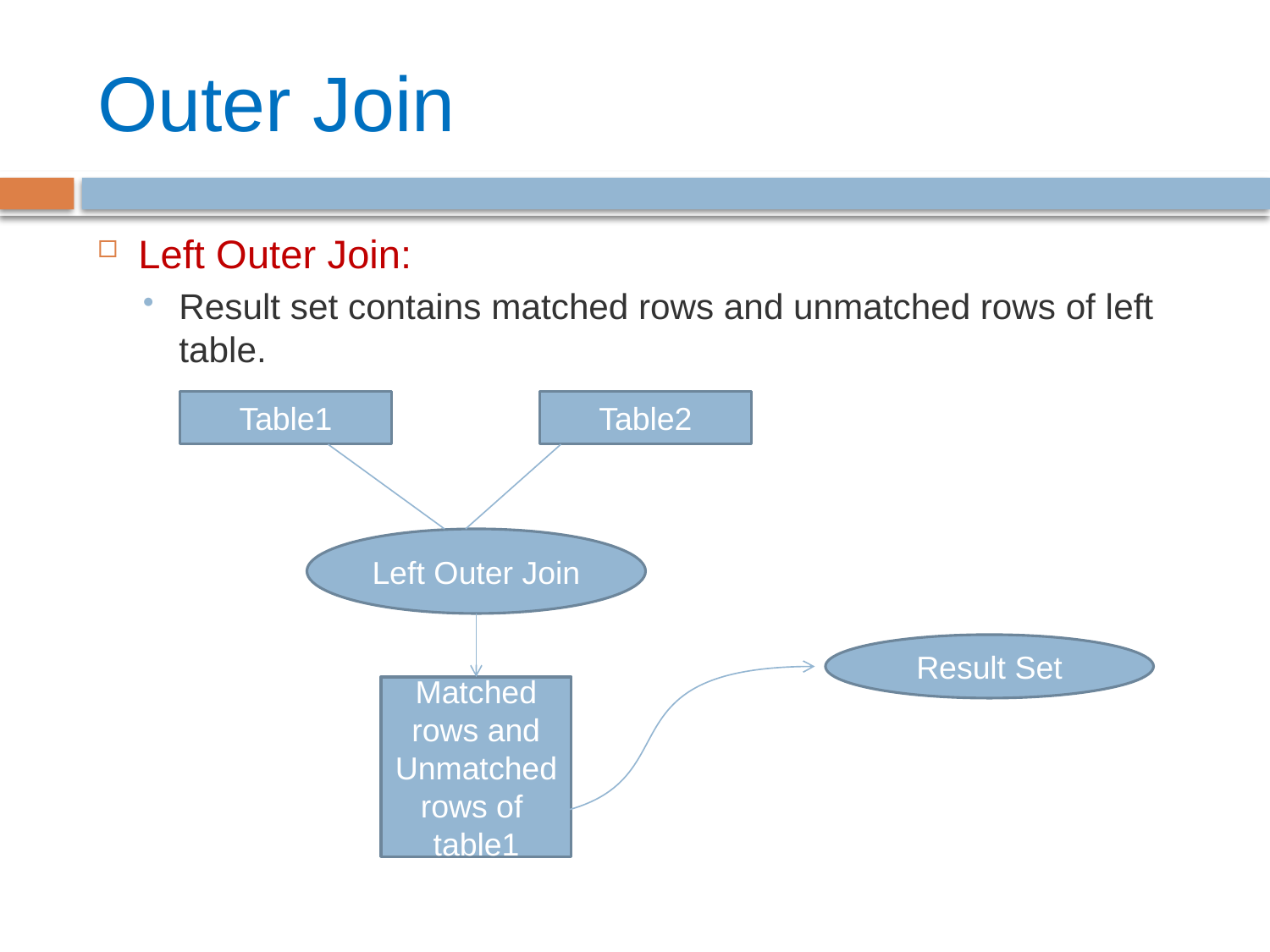

# Outer Join
Left Outer Join:
Result set contains matched rows and unmatched rows of left table.

Table1
Table2
Left Outer Join
Result Set
Matched rows and Unmatched rows of  table1